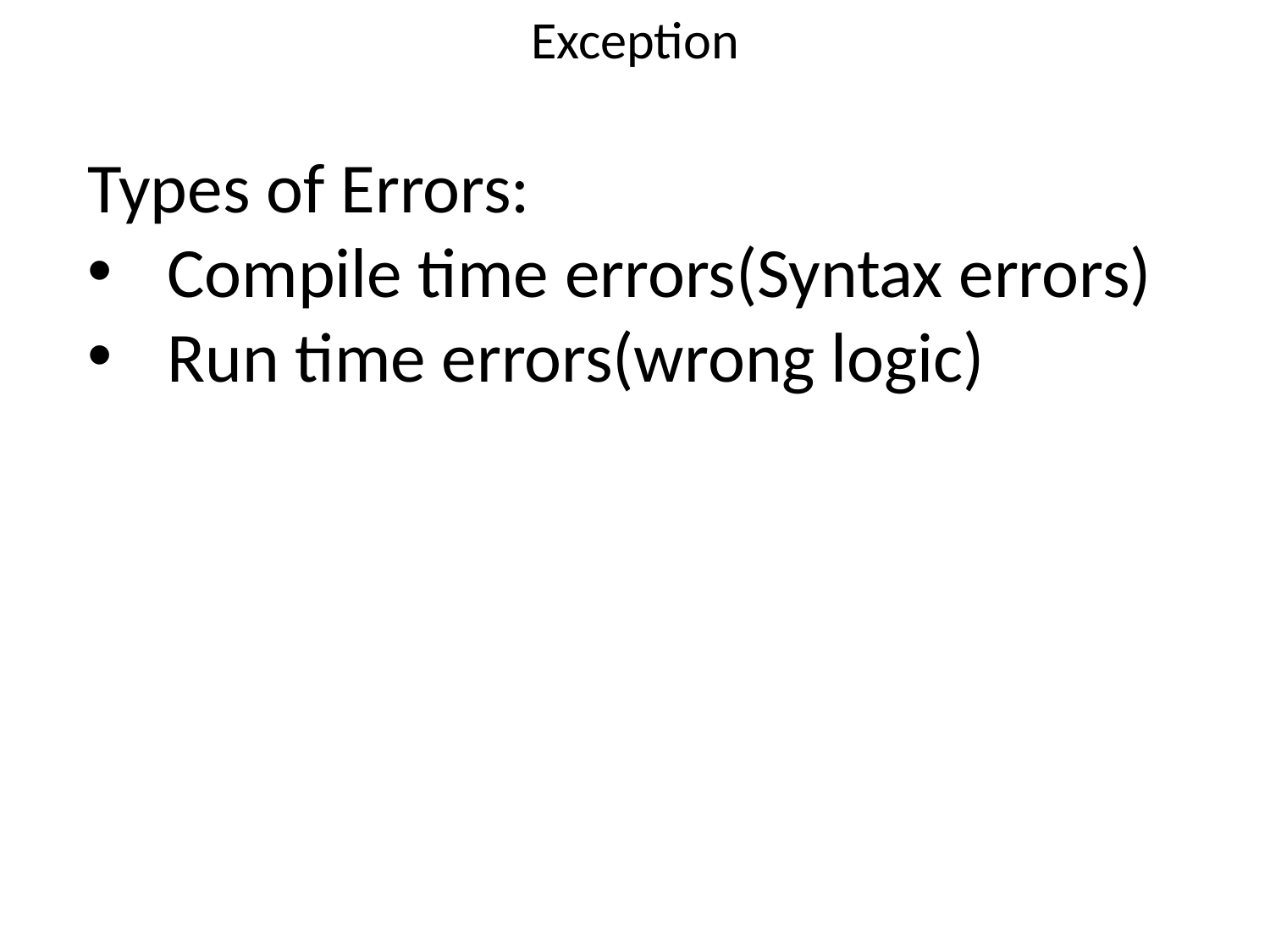

# Exception
Types of Errors:
Compile time errors(Syntax errors)
Run time errors(wrong logic)